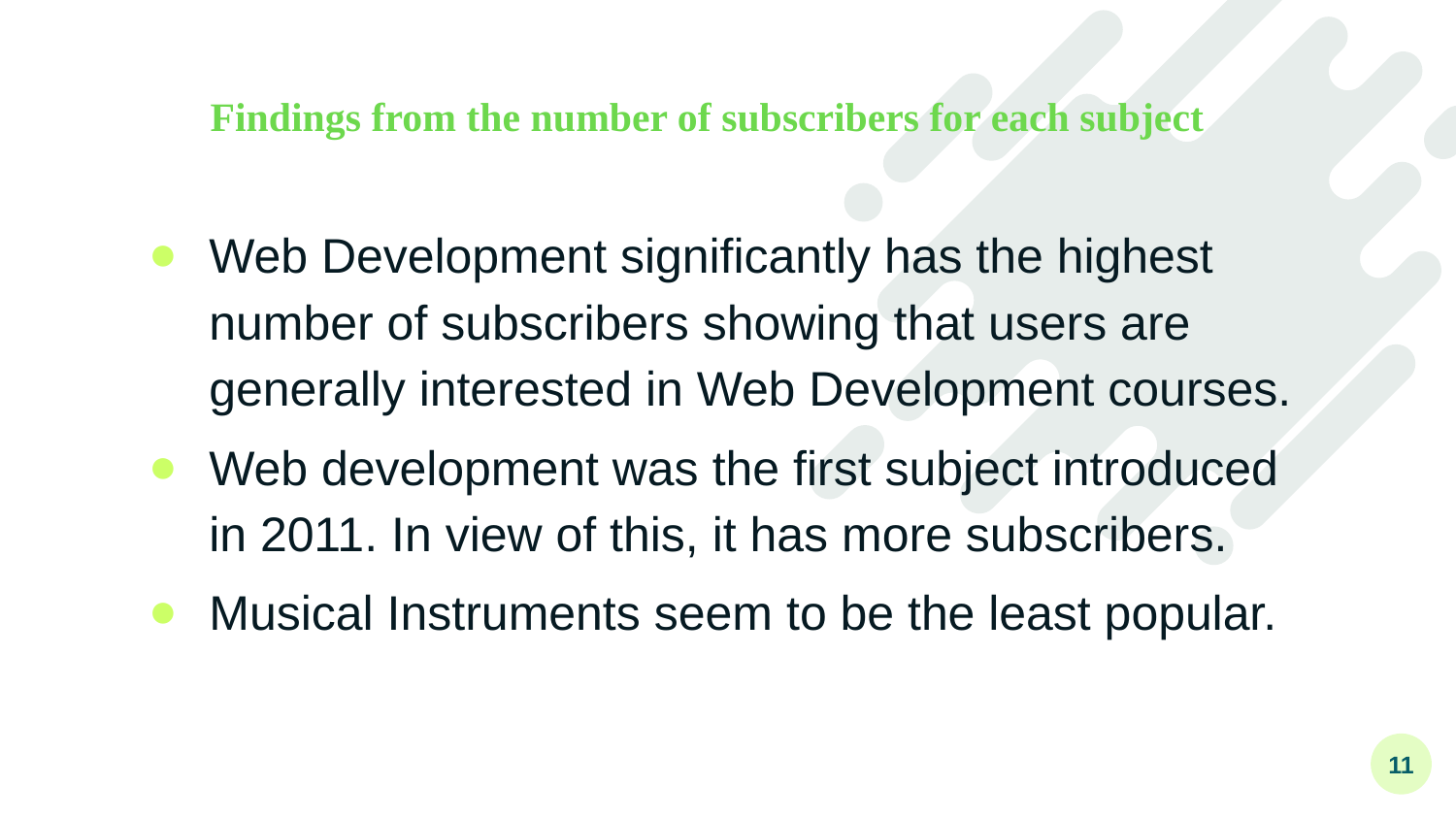

# Findings from the number of subscribers for each subject

Web Development significantly has the highest number of subscribers showing that users are generally interested in Web Development courses.
Web development was the first subject introduced in 2011. In view of this, it has more subscribers.
Musical Instruments seem to be the least popular.

11